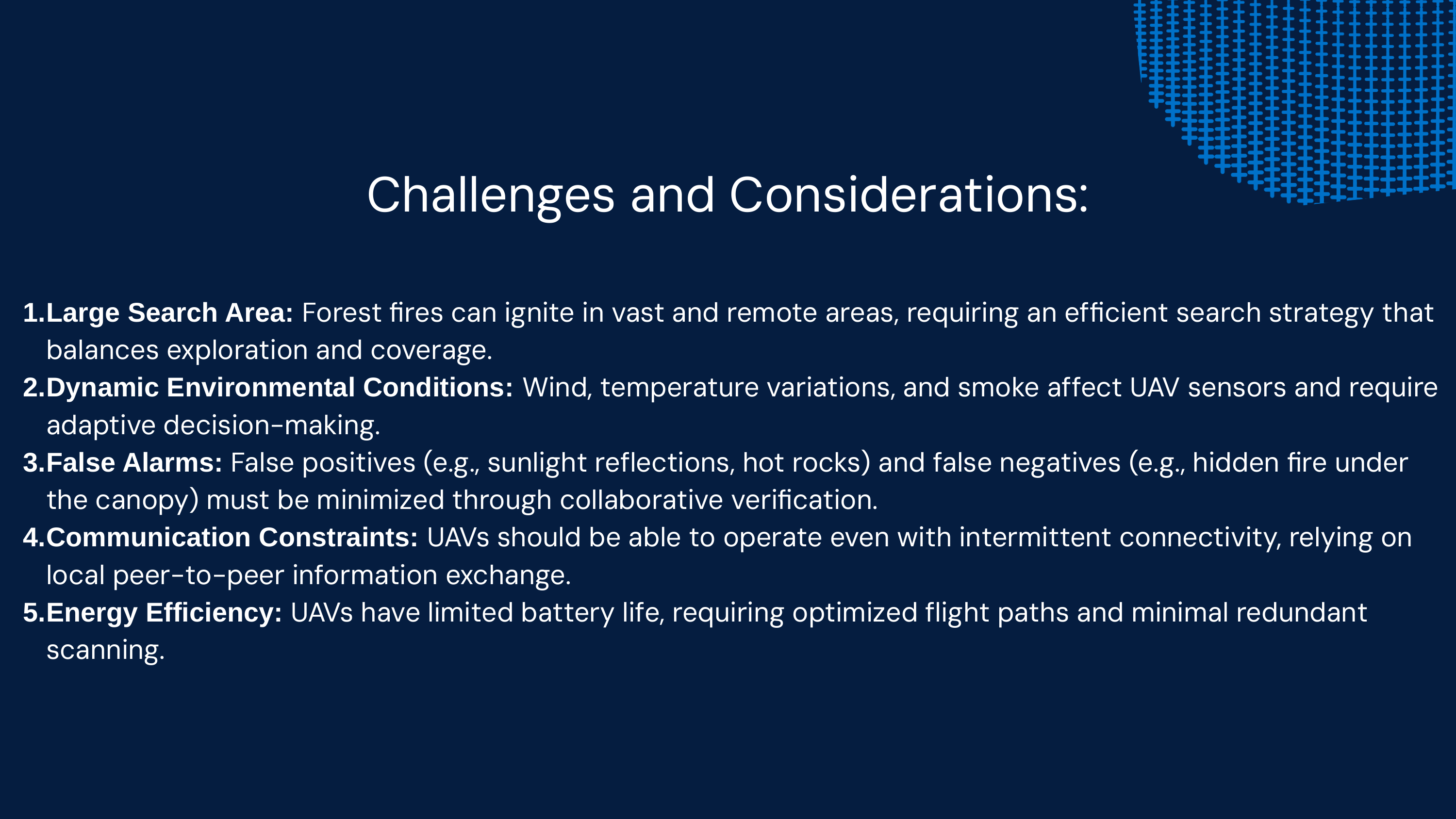

Challenges and Considerations:

Large Search Area: Forest fires can ignite in vast and remote areas, requiring an efficient search strategy that balances exploration and coverage.
Dynamic Environmental Conditions: Wind, temperature variations, and smoke affect UAV sensors and require adaptive decision-making.
False Alarms: False positives (e.g., sunlight reflections, hot rocks) and false negatives (e.g., hidden fire under the canopy) must be minimized through collaborative verification.
Communication Constraints: UAVs should be able to operate even with intermittent connectivity, relying on local peer-to-peer information exchange.
Energy Efficiency: UAVs have limited battery life, requiring optimized flight paths and minimal redundant scanning.